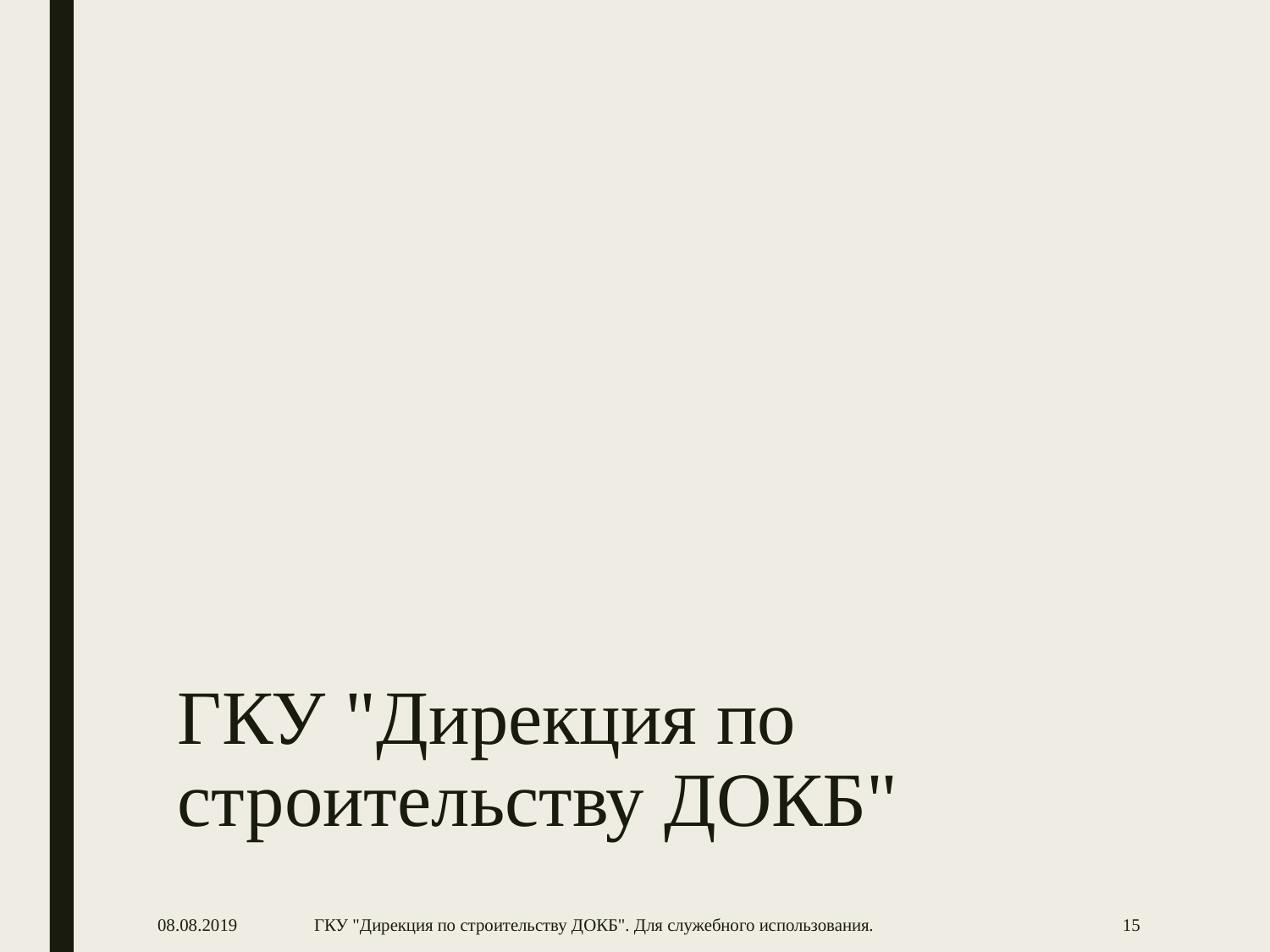

# ГКУ "Дирекция по строительству ДОКБ"
08.08.2019
ГКУ "Дирекция по строительству ДОКБ". Для служебного использования.
15